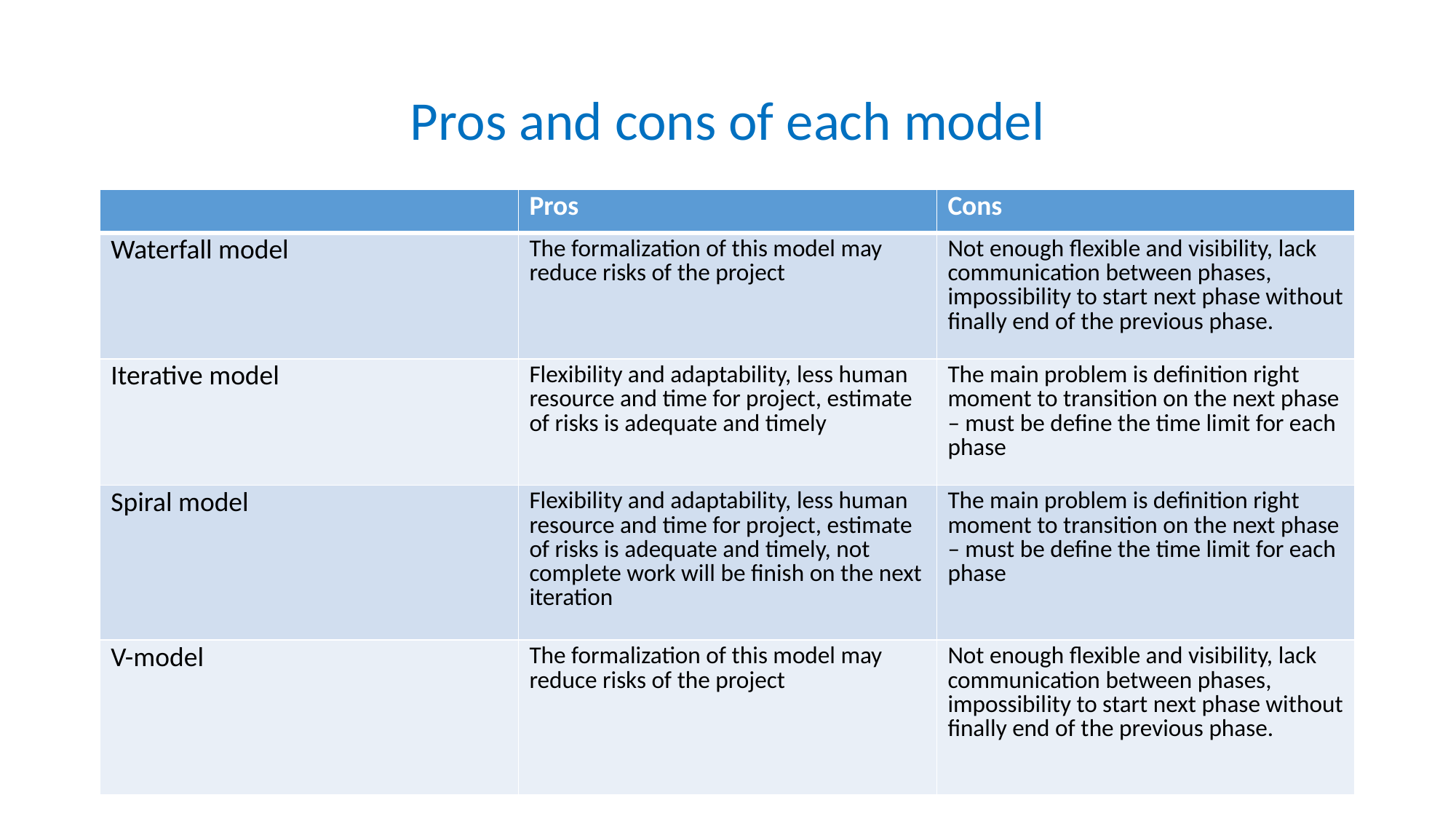

# Pros and cons of each model
|  | Pros | Cons |
| --- | --- | --- |
| Waterfall model | The formalization of this model may reduce risks of the project | Not enough flexible and visibility, lack communication between phases, impossibility to start next phase without finally end of the previous phase. |
| Iterative model | Flexibility and adaptability, less human resource and time for project, estimate of risks is adequate and timely | The main problem is definition right moment to transition on the next phase – must be define the time limit for each phase |
| Spiral model | Flexibility and adaptability, less human resource and time for project, estimate of risks is adequate and timely, not complete work will be finish on the next iteration | The main problem is definition right moment to transition on the next phase – must be define the time limit for each phase |
| V-model | The formalization of this model may reduce risks of the project | Not enough flexible and visibility, lack communication between phases, impossibility to start next phase without finally end of the previous phase. |